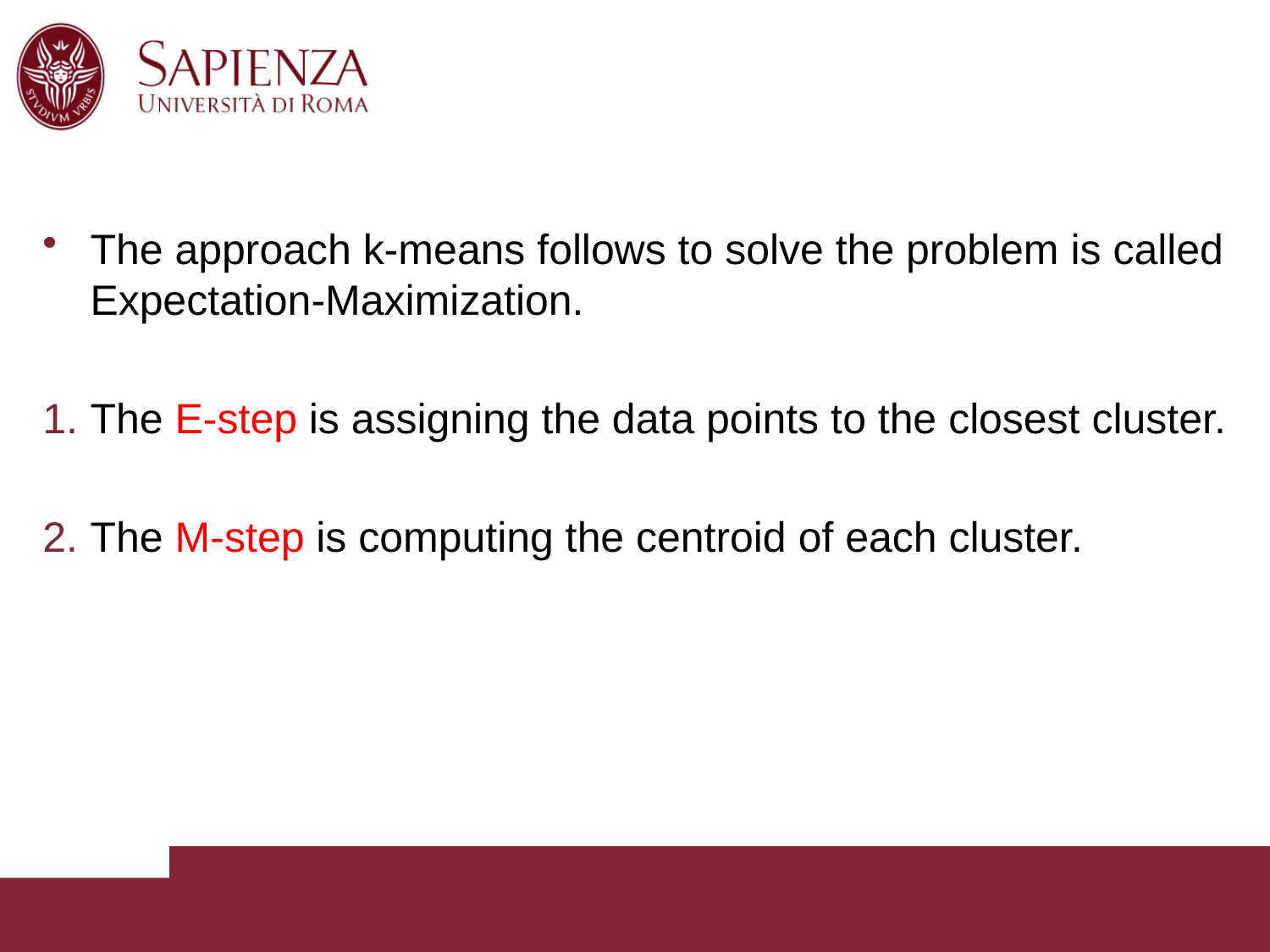

The approach k-means follows to solve the problem is called Expectation-Maximization.

The E-step is assigning the data points to the closest cluster.

The M-step is computing the centroid of each cluster.